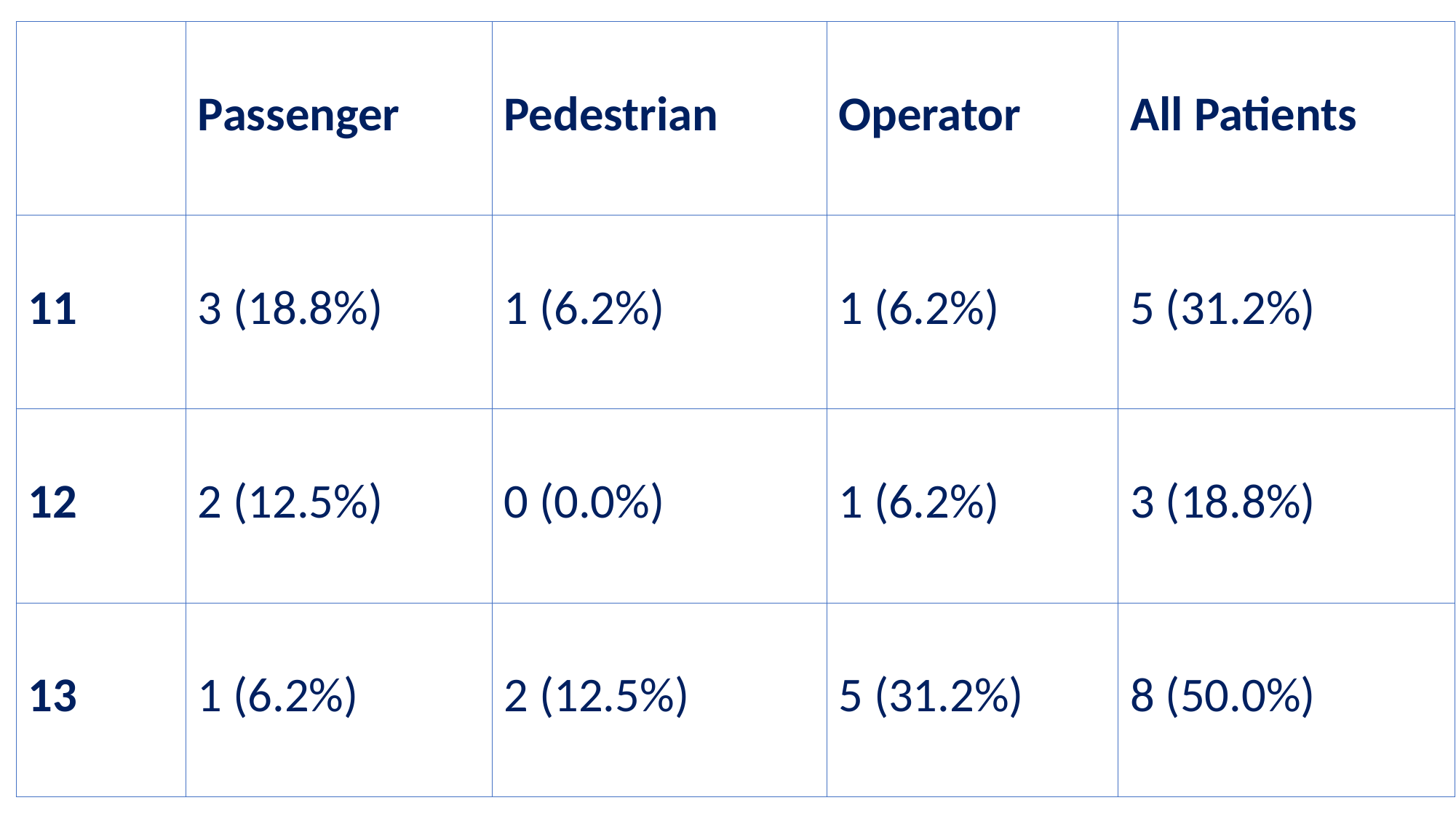

|  | Passenger | Pedestrian | Operator | All Patients |
| --- | --- | --- | --- | --- |
| 11 | 3 (18.8%) | 1 (6.2%) | 1 (6.2%) | 5 (31.2%) |
| 12 | 2 (12.5%) | 0 (0.0%) | 1 (6.2%) | 3 (18.8%) |
| 13 | 1 (6.2%) | 2 (12.5%) | 5 (31.2%) | 8 (50.0%) |